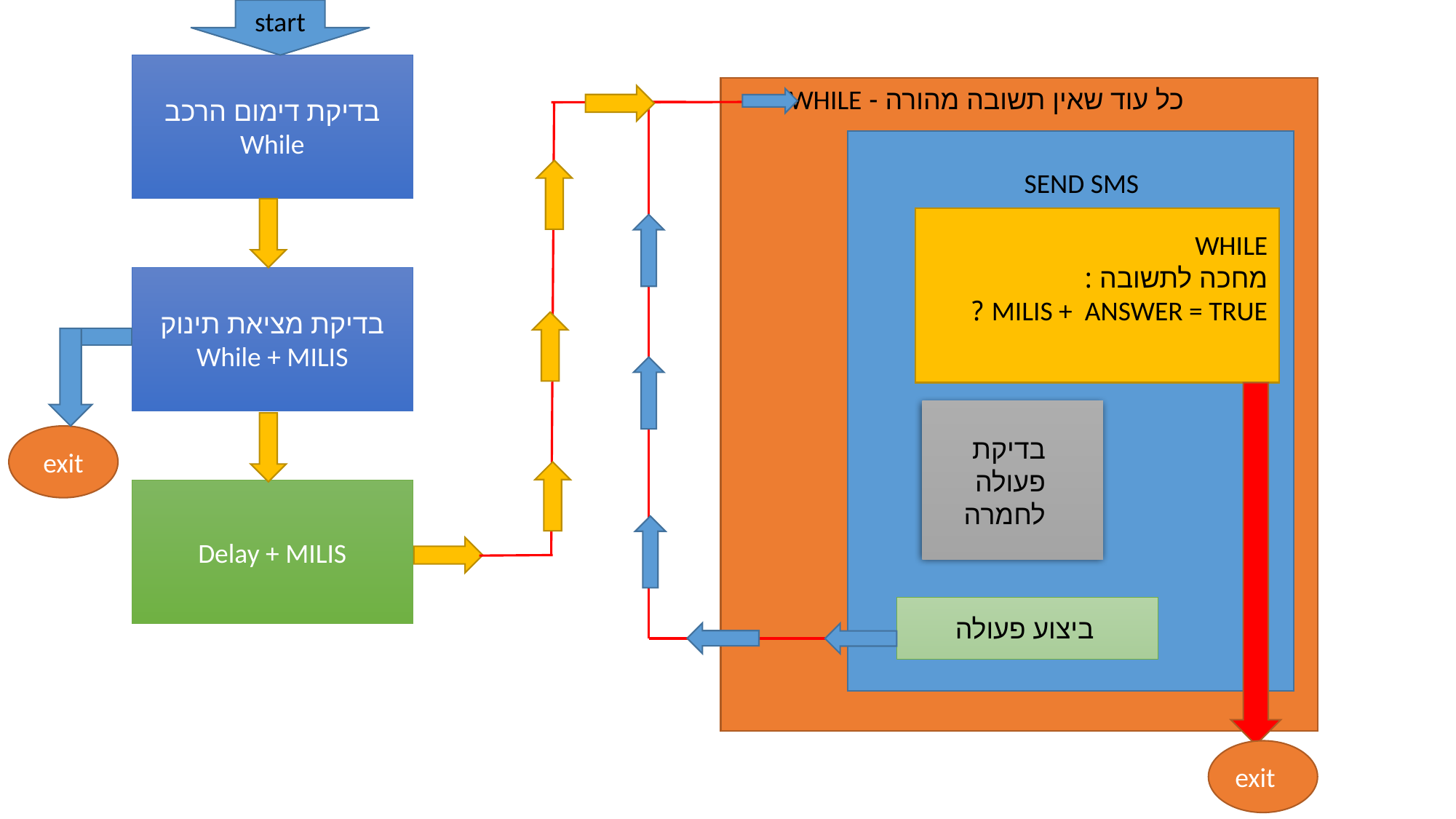

start
בדיקת דימום הרכב
While

כל עוד שאין תשובה מהורה - WHILE

SEND SMS

WHILE
מחכה לתשובה :
MILIS +  ANSWER = TRUE ?

בדיקת מציאת תינוק
While + MILIS

exit
בדיקת פעולה לחמרה

Delay + MILIS

ביצוע פעולה

exit